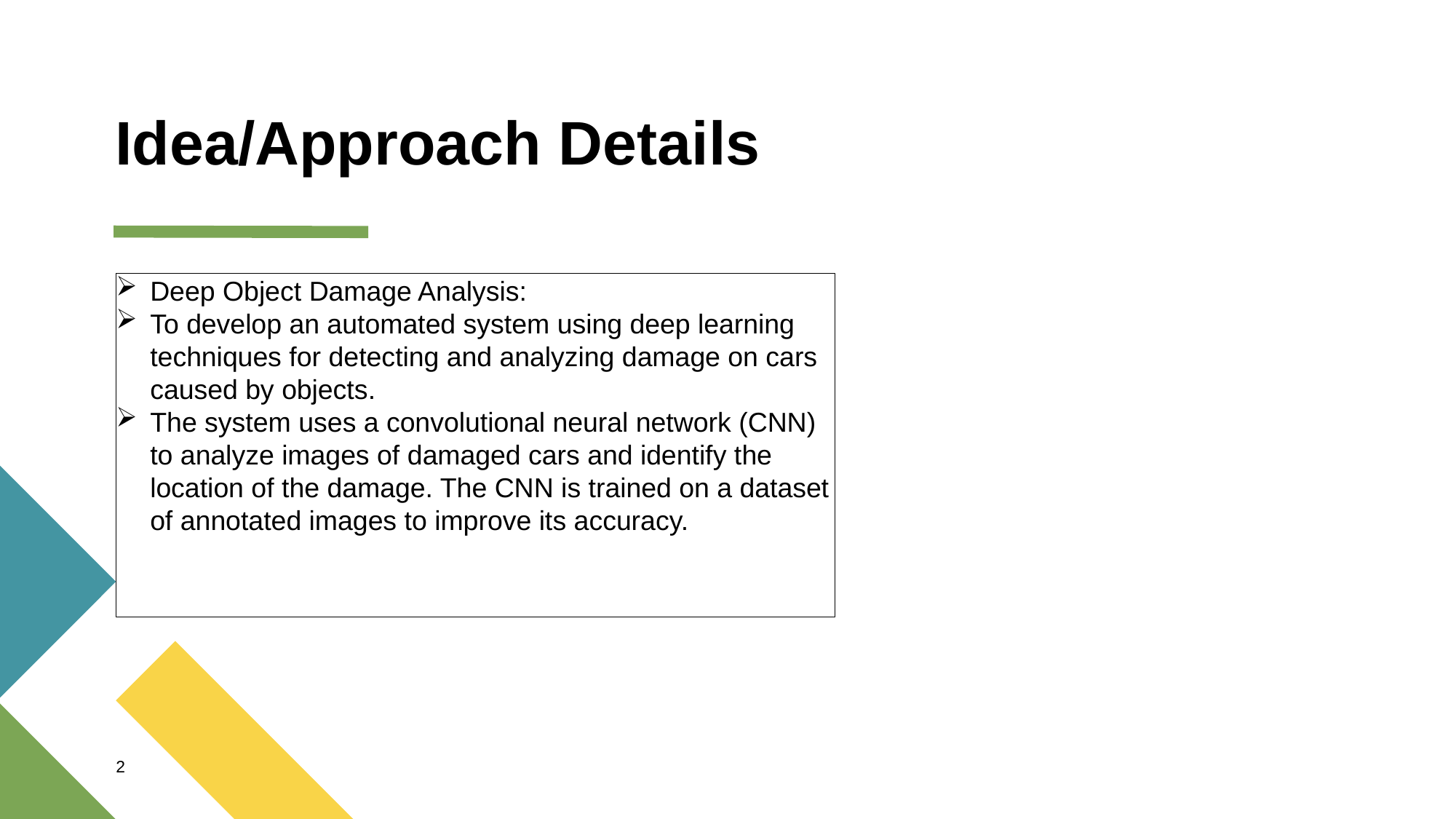

# Idea/Approach Details
Deep Object Damage Analysis:
To develop an automated system using deep learning techniques for detecting and analyzing damage on cars caused by objects.
The system uses a convolutional neural network (CNN) to analyze images of damaged cars and identify the location of the damage. The CNN is trained on a dataset of annotated images to improve its accuracy.

2